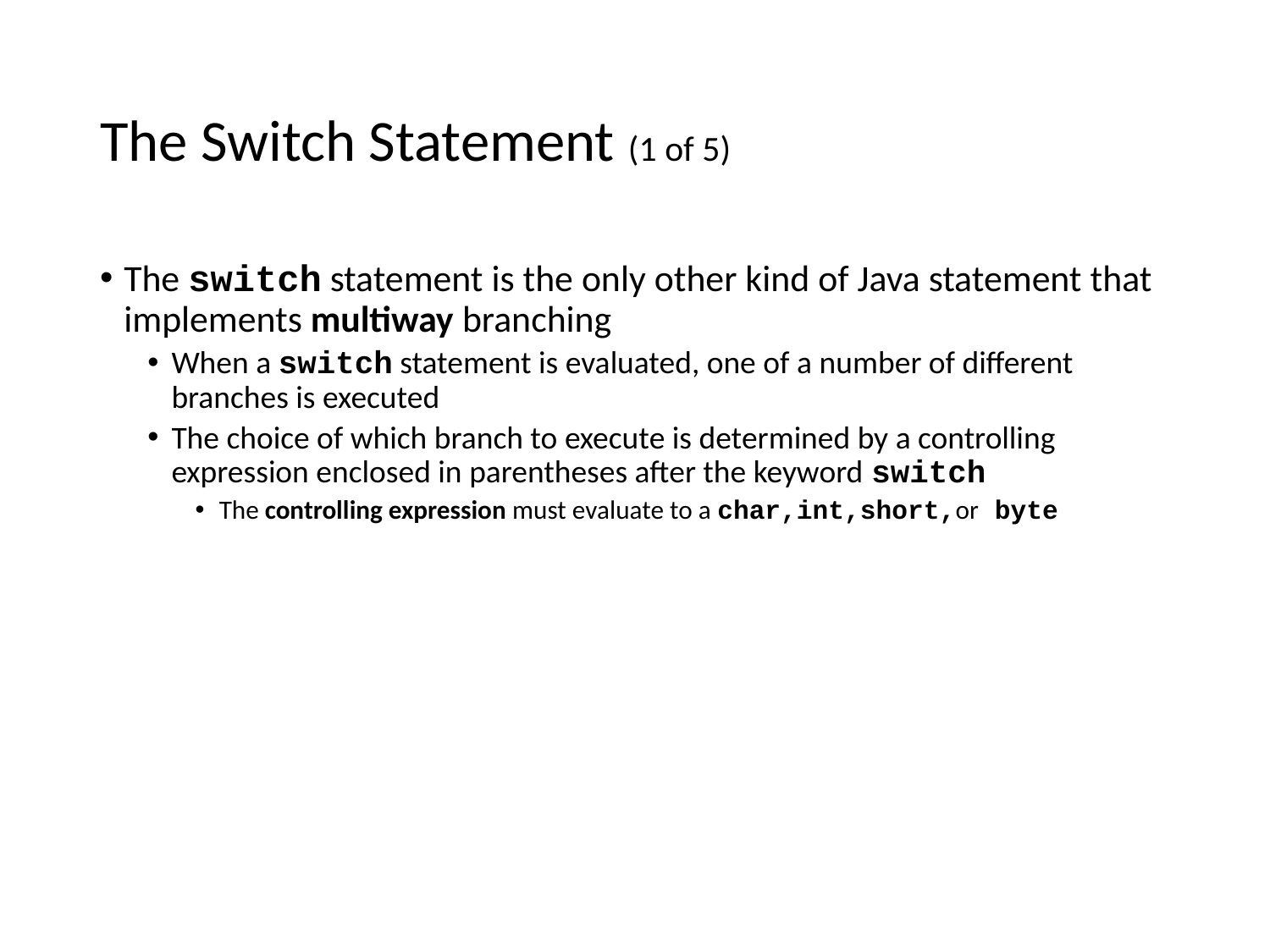

# The Switch Statement (1 of 5)
The switch statement is the only other kind of Java statement that implements multiway branching
When a switch statement is evaluated, one of a number of different branches is executed
The choice of which branch to execute is determined by a controlling expression enclosed in parentheses after the keyword switch
The controlling expression must evaluate to a char,int,short,or byte